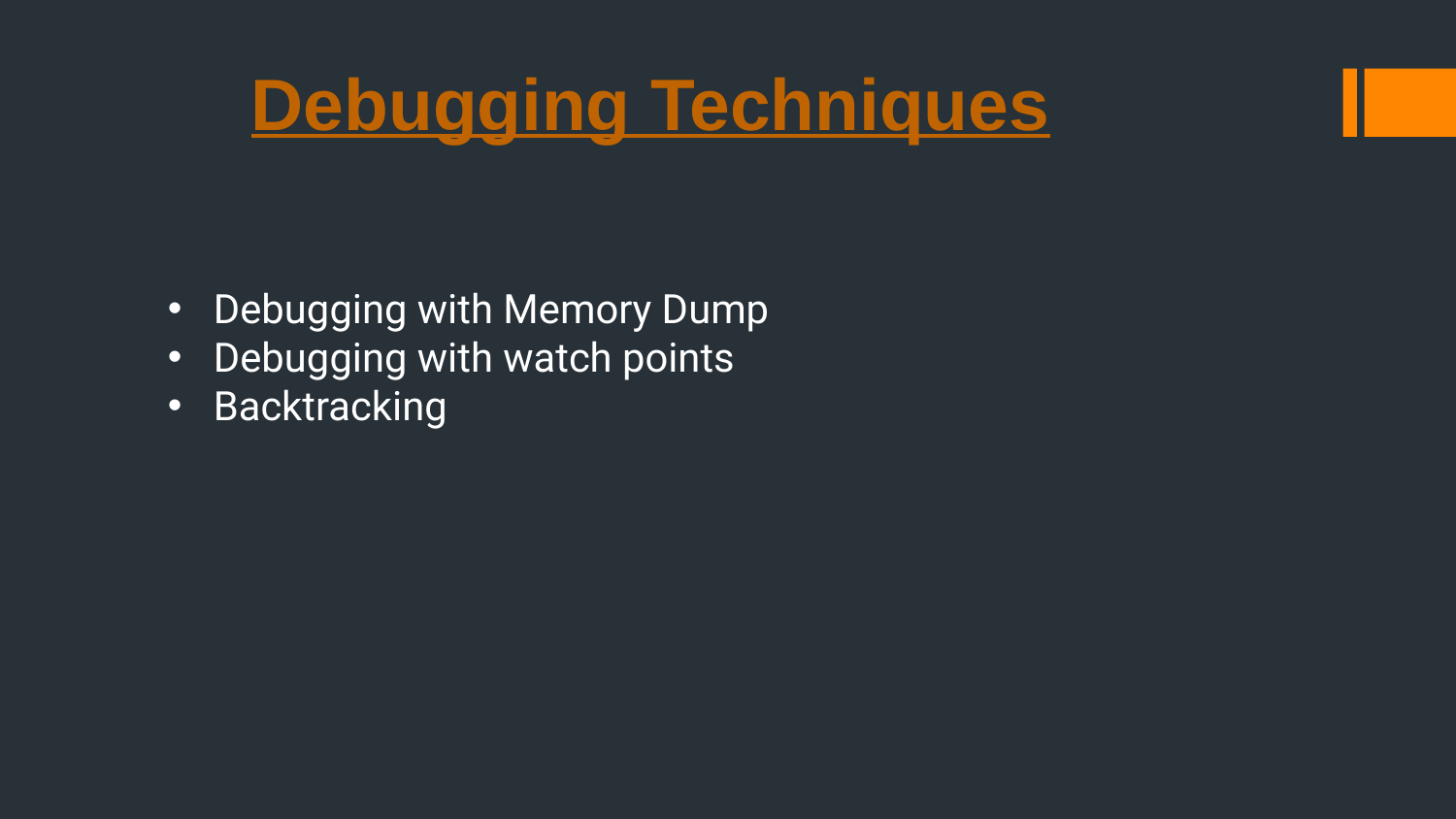

Debugging Techniques
Debugging with Memory Dump
Debugging with watch points
Backtracking